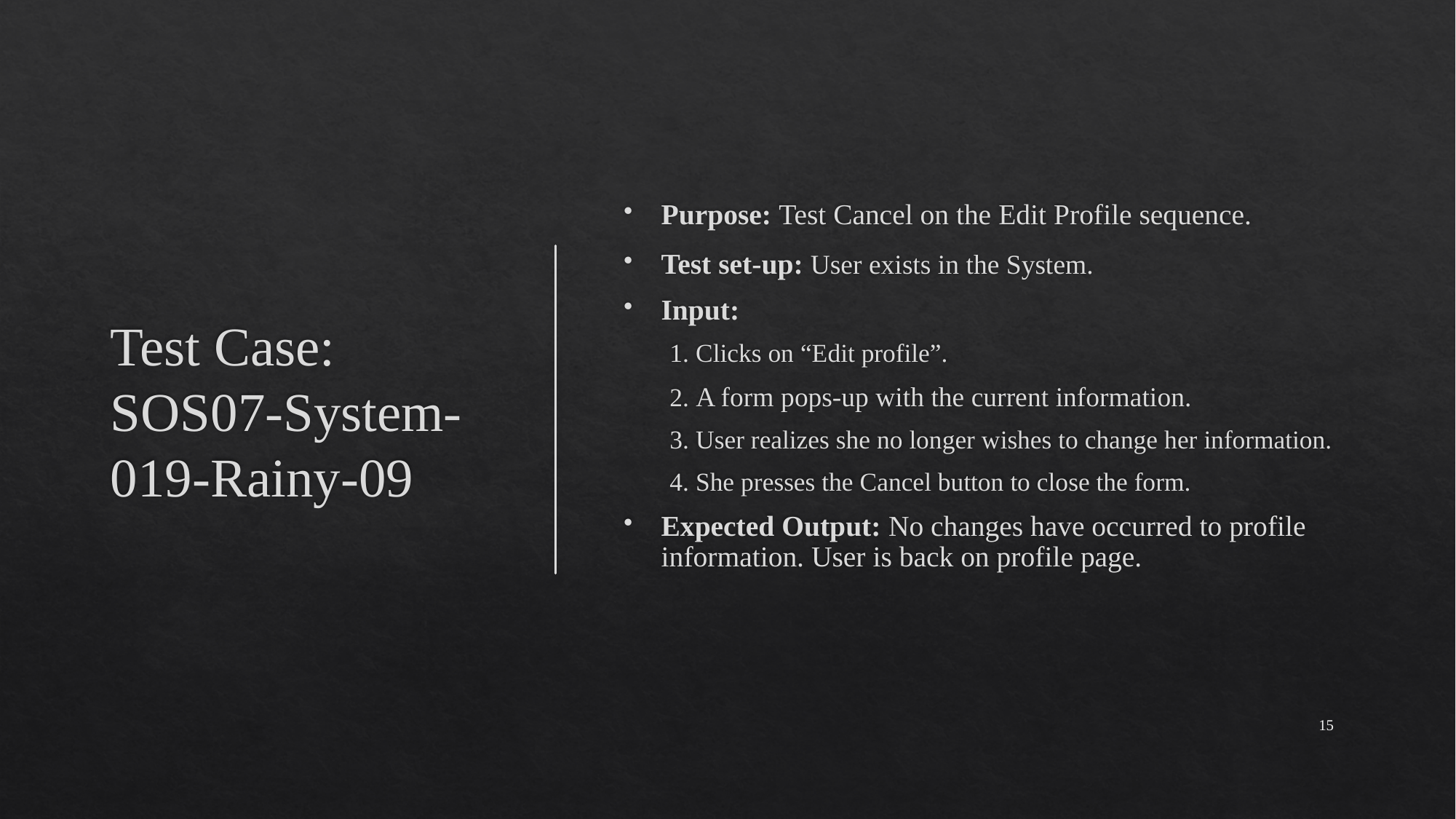

# Test Case: SOS07-System-019-Rainy-09
Purpose: Test Cancel on the Edit Profile sequence.
Test set-up: User exists in the System.
Input:
1. Clicks on “Edit profile”.
2. A form pops-up with the current information.
3. User realizes she no longer wishes to change her information.
4. She presses the Cancel button to close the form.
Expected Output: No changes have occurred to profile information. User is back on profile page.

15